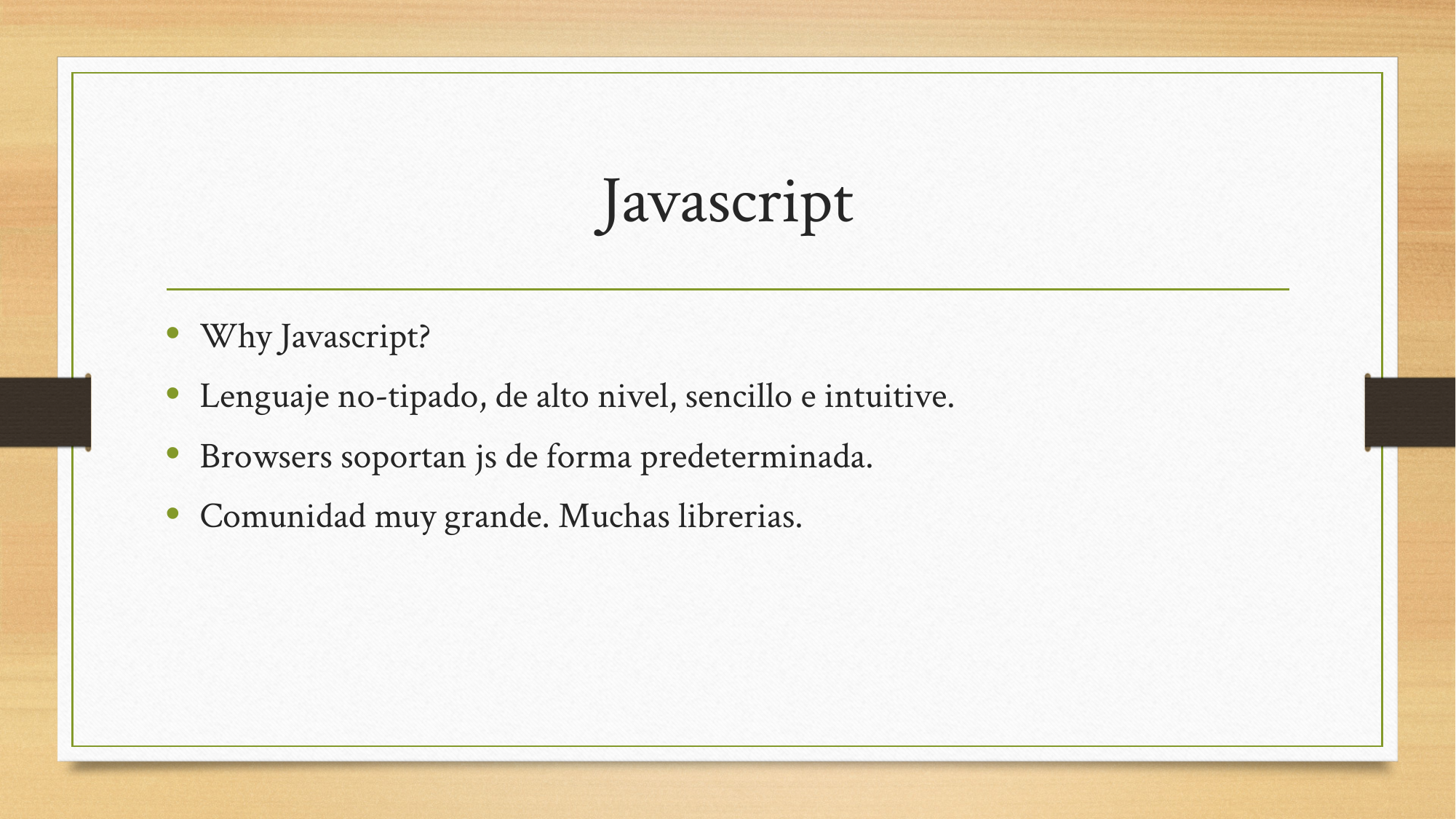

# Javascript
Why Javascript?
Lenguaje no-tipado, de alto nivel, sencillo e intuitive.
Browsers soportan js de forma predeterminada.
Comunidad muy grande. Muchas librerias.